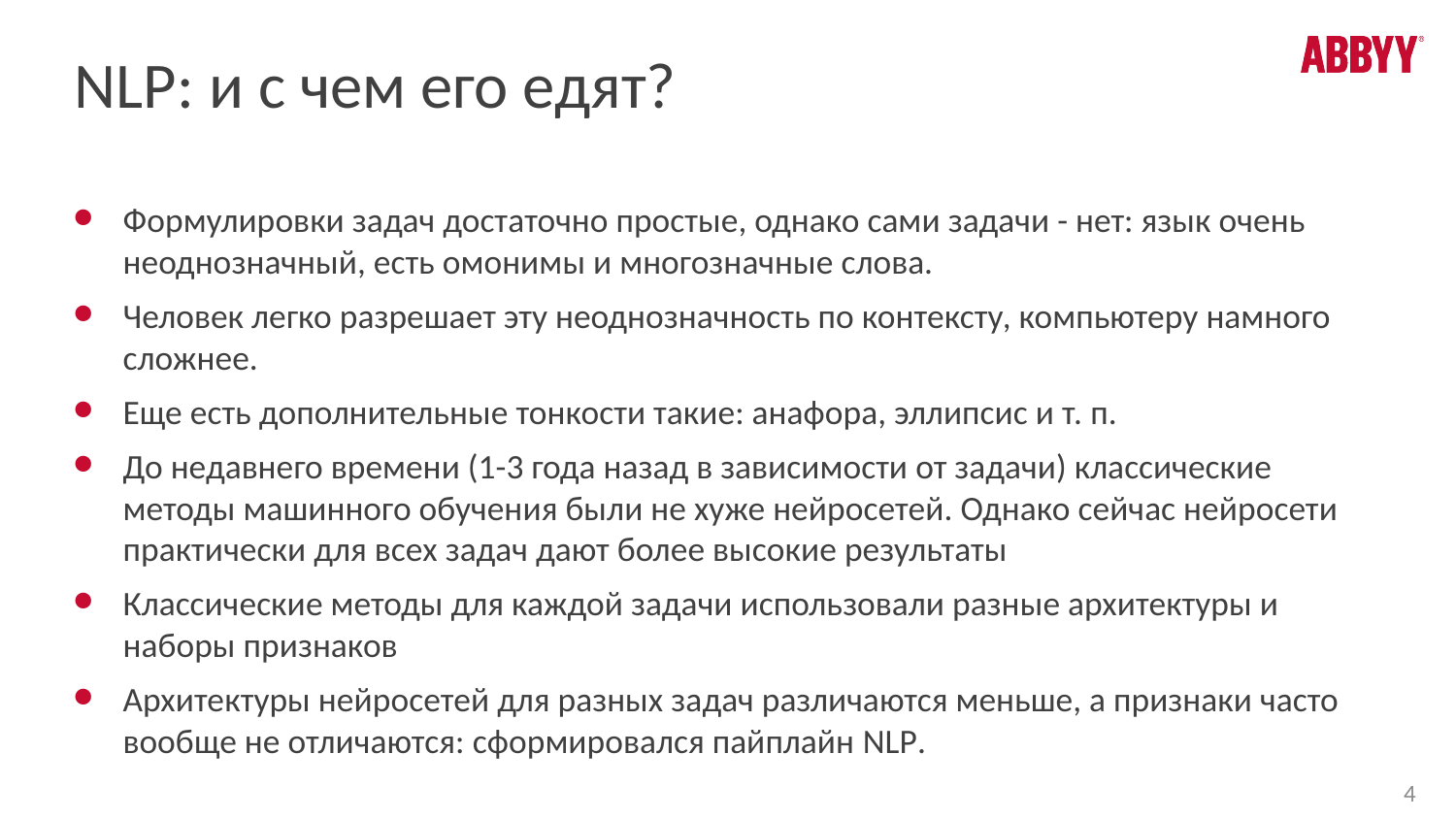

# NLP: и с чем его едят?
Формулировки задач достаточно простые, однако сами задачи - нет: язык очень неоднозначный, есть омонимы и многозначные слова.
Человек легко разрешает эту неоднозначность по контексту, компьютеру намного сложнее.
Еще есть дополнительные тонкости такие: анафора, эллипсис и т. п.
До недавнего времени (1-3 года назад в зависимости от задачи) классические методы машинного обучения были не хуже нейросетей. Однако сейчас нейросети практически для всех задач дают более высокие результаты
Классические методы для каждой задачи использовали разные архитектуры и наборы признаков
Архитектуры нейросетей для разных задач различаются меньше, а признаки часто вообще не отличаются: сформировался пайплайн NLP.

4